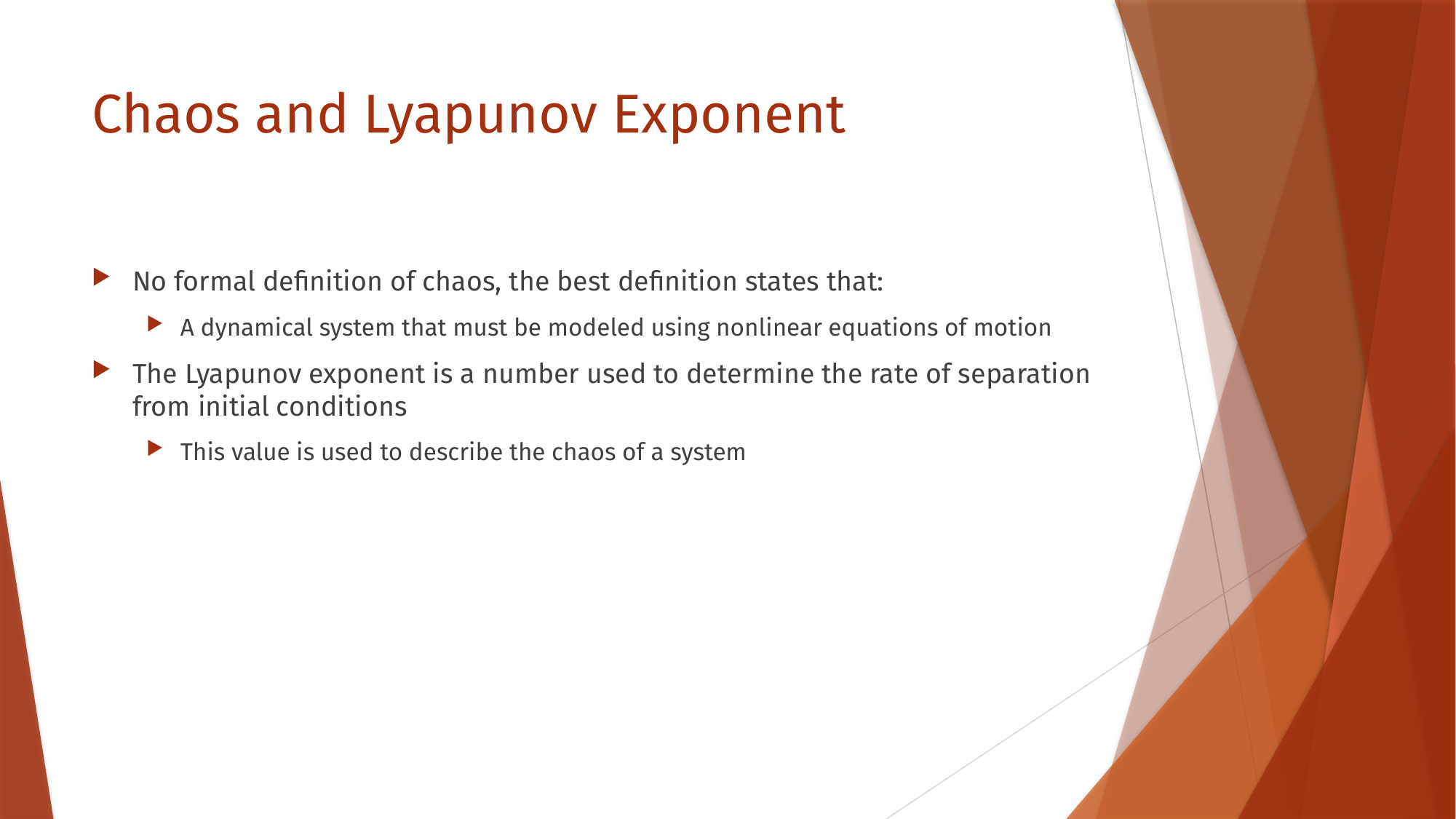

# Chaos and Lyapunov Exponent
No formal definition of chaos, the best definition states that:
A dynamical system that must be modeled using nonlinear equations of motion
The Lyapunov exponent is a number used to determine the rate of separation from initial conditions
This value is used to describe the chaos of a system